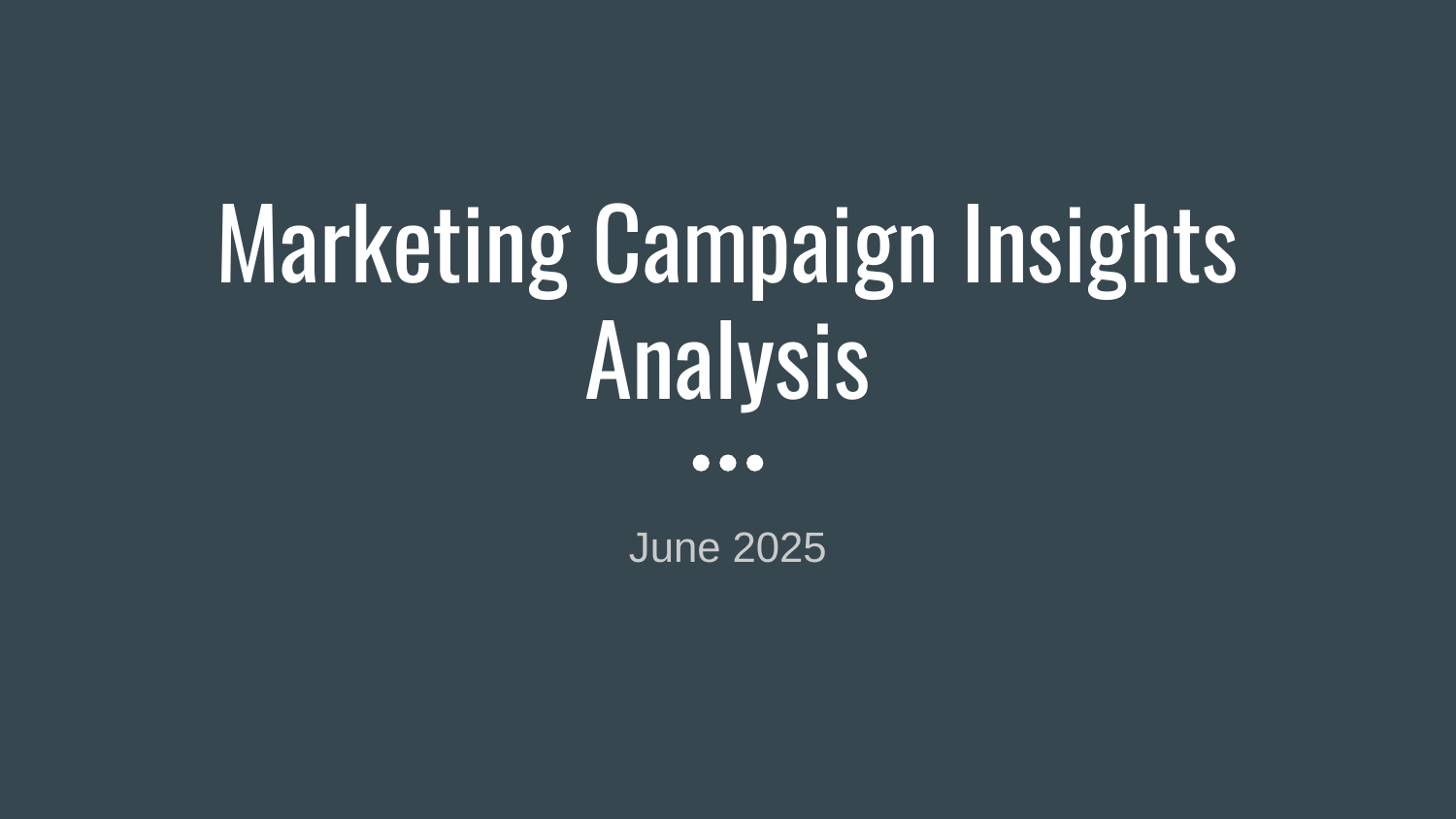

# Marketing Campaign Insights Analysis
June 2025